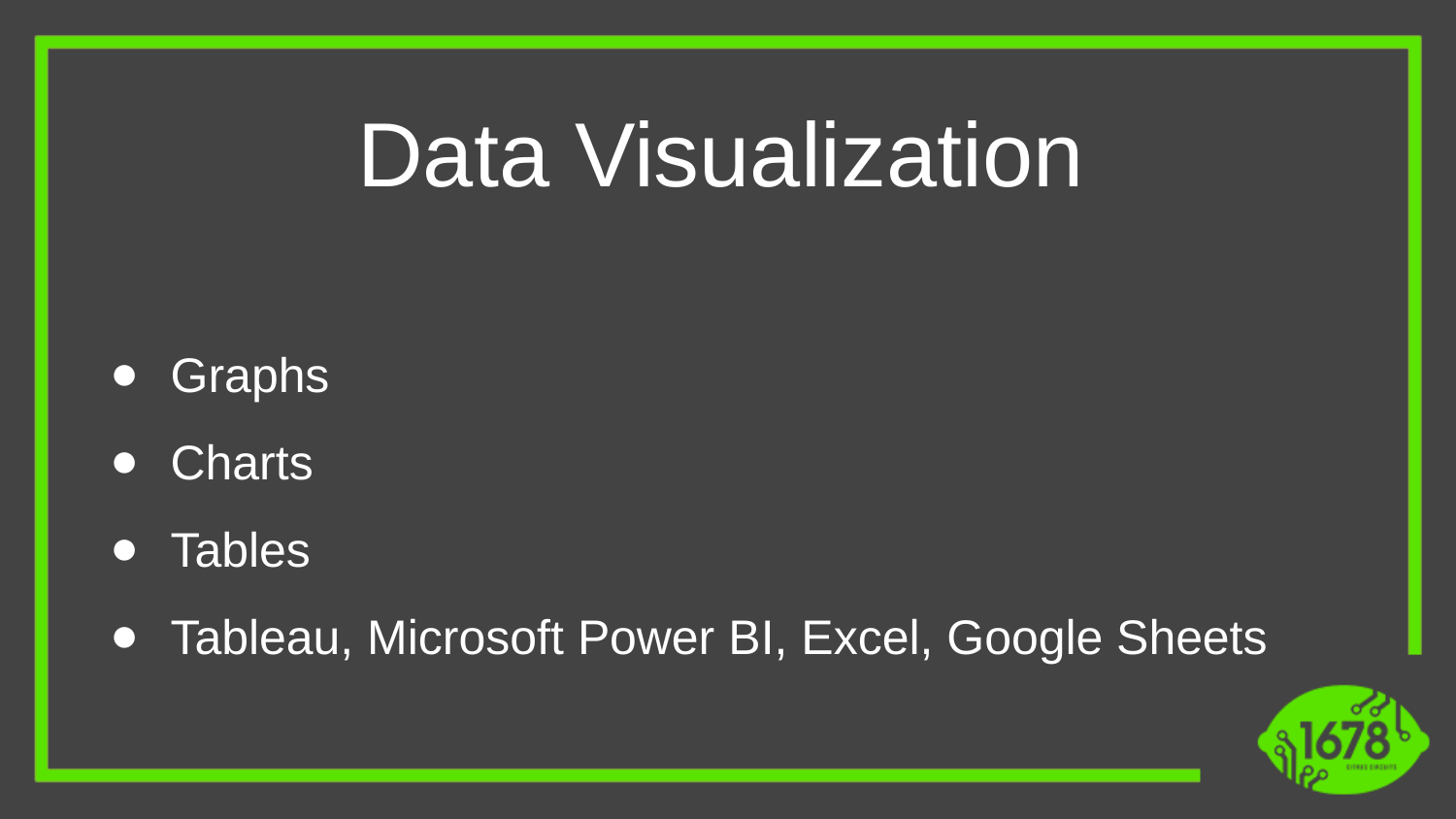

Data Visualization
Graphs
Charts
Tables
Tableau, Microsoft Power BI, Excel, Google Sheets